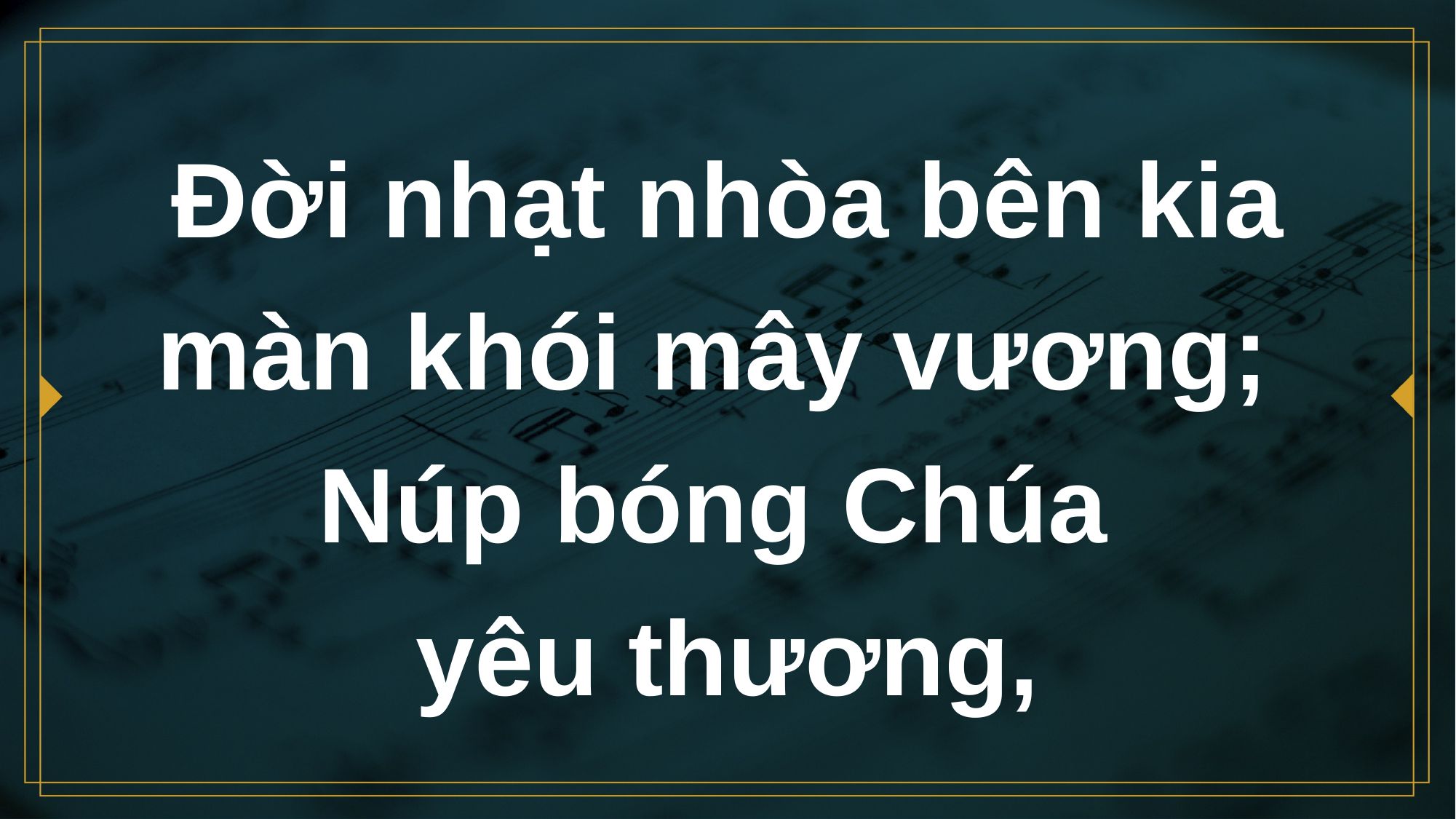

# Ðời nhạt nhòa bên kia màn khói mây vương; Núp bóng Chúa yêu thương,